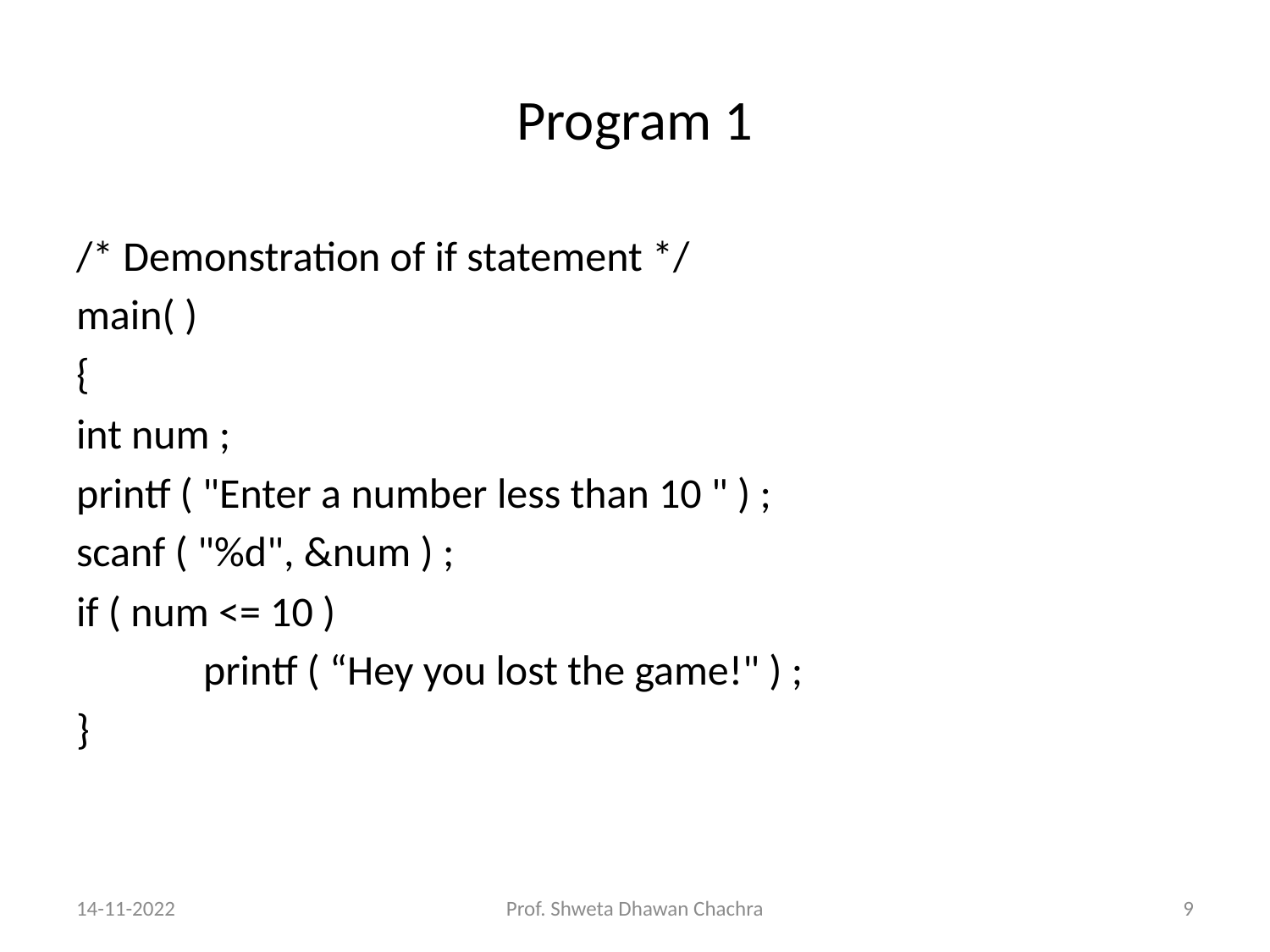

# Program 1
/* Demonstration of if statement */
main( )
{
int num ;
printf ( "Enter a number less than 10 " ) ;
scanf ( "%d", &num ) ;
if ( num <= 10 )
	printf ( “Hey you lost the game!" ) ;
}
14-11-2022
Prof. Shweta Dhawan Chachra
9